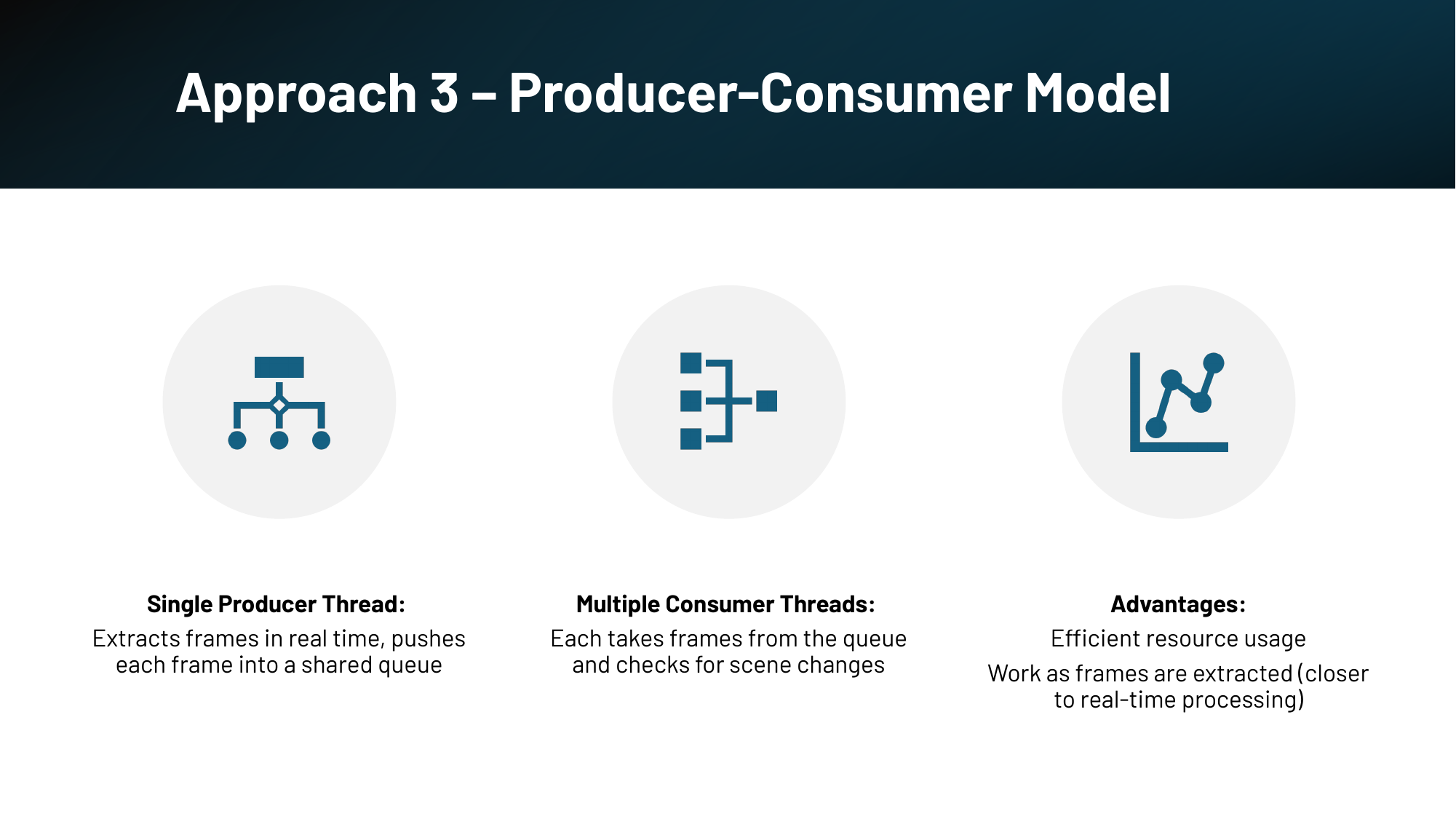

# Approach 3 – Producer-Consumer Model
Single Producer Thread:
Extracts frames in real time, pushes each frame into a shared queue
Multiple Consumer Threads:
Each takes frames from the queue and checks for scene changes
Advantages:
Efficient resource usage
Work as frames are extracted (closer to real-time processing)